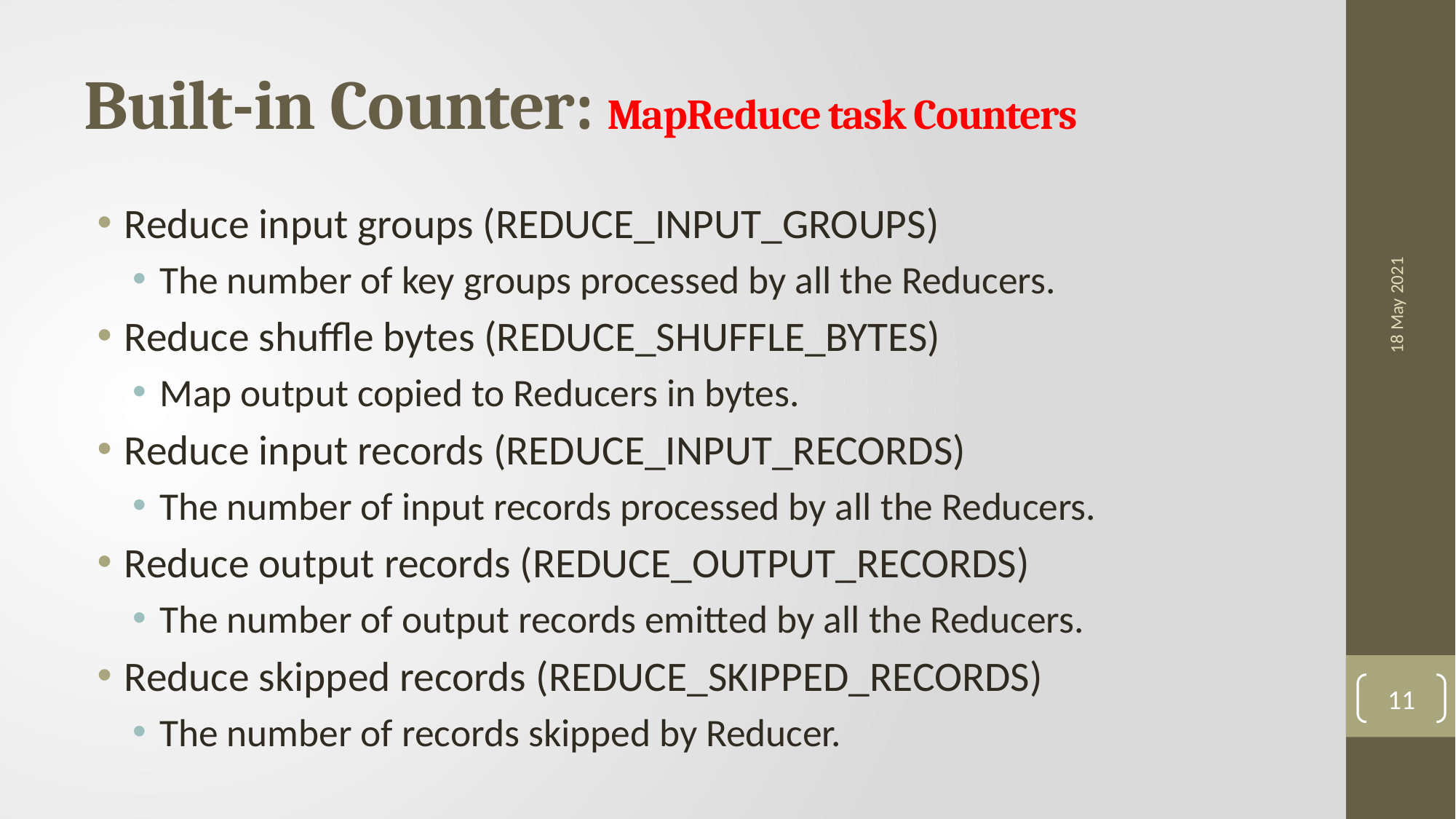

# Built-in Counter: MapReduce task Counters
18 May 2021
Reduce input groups (REDUCE_INPUT_GROUPS)
The number of key groups processed by all the Reducers.
Reduce shuffle bytes (REDUCE_SHUFFLE_BYTES)
Map output copied to Reducers in bytes.
Reduce input records (REDUCE_INPUT_RECORDS)
The number of input records processed by all the Reducers.
Reduce output records (REDUCE_OUTPUT_RECORDS)
The number of output records emitted by all the Reducers.
Reduce skipped records (REDUCE_SKIPPED_RECORDS)
The number of records skipped by Reducer.

11